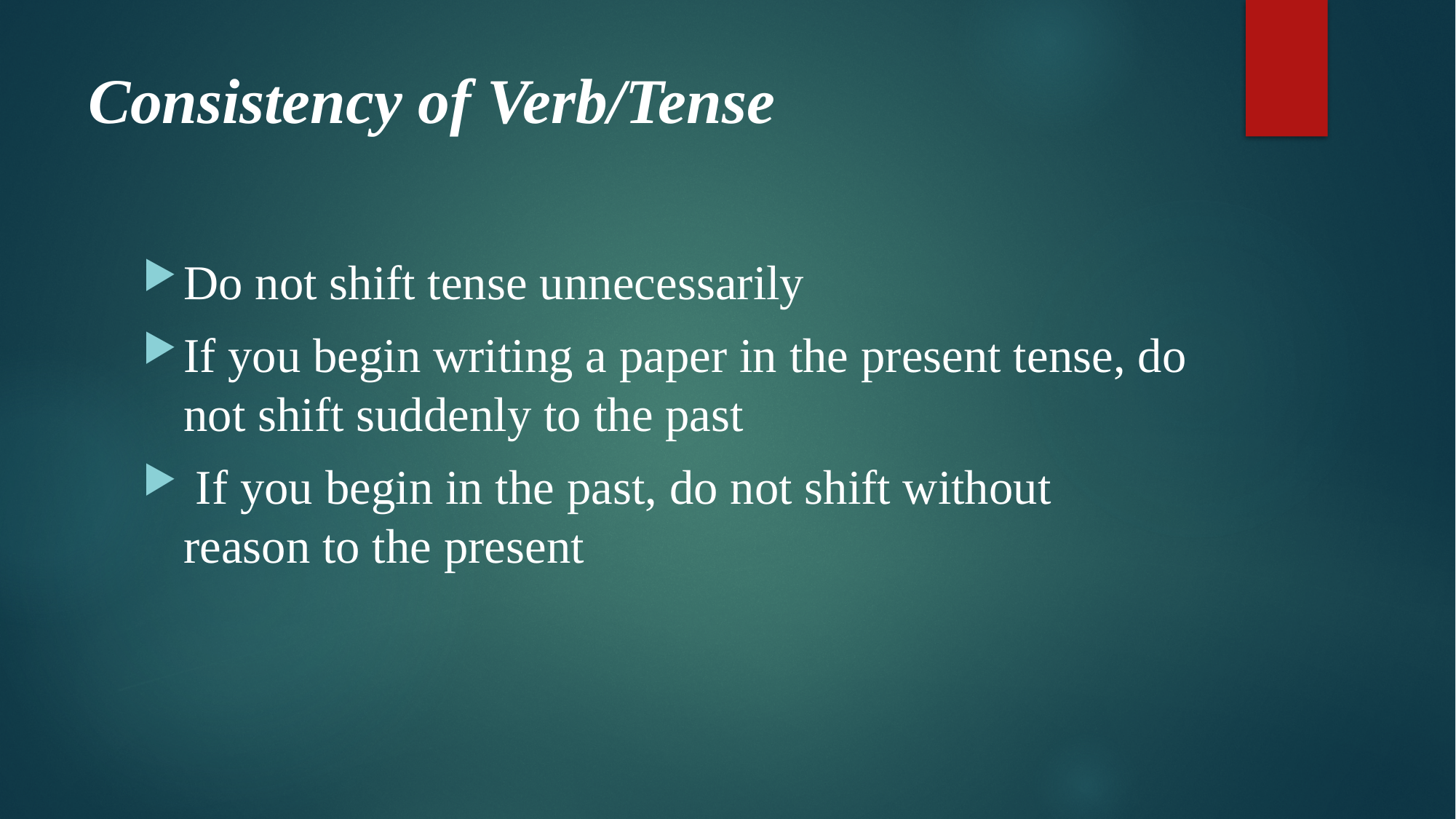

# Consistency of Verb/Tense
Do not shift tense unnecessarily
If you begin writing a paper in the present tense, do not shift suddenly to the past
 If you begin in the past, do not shift without reason to the present